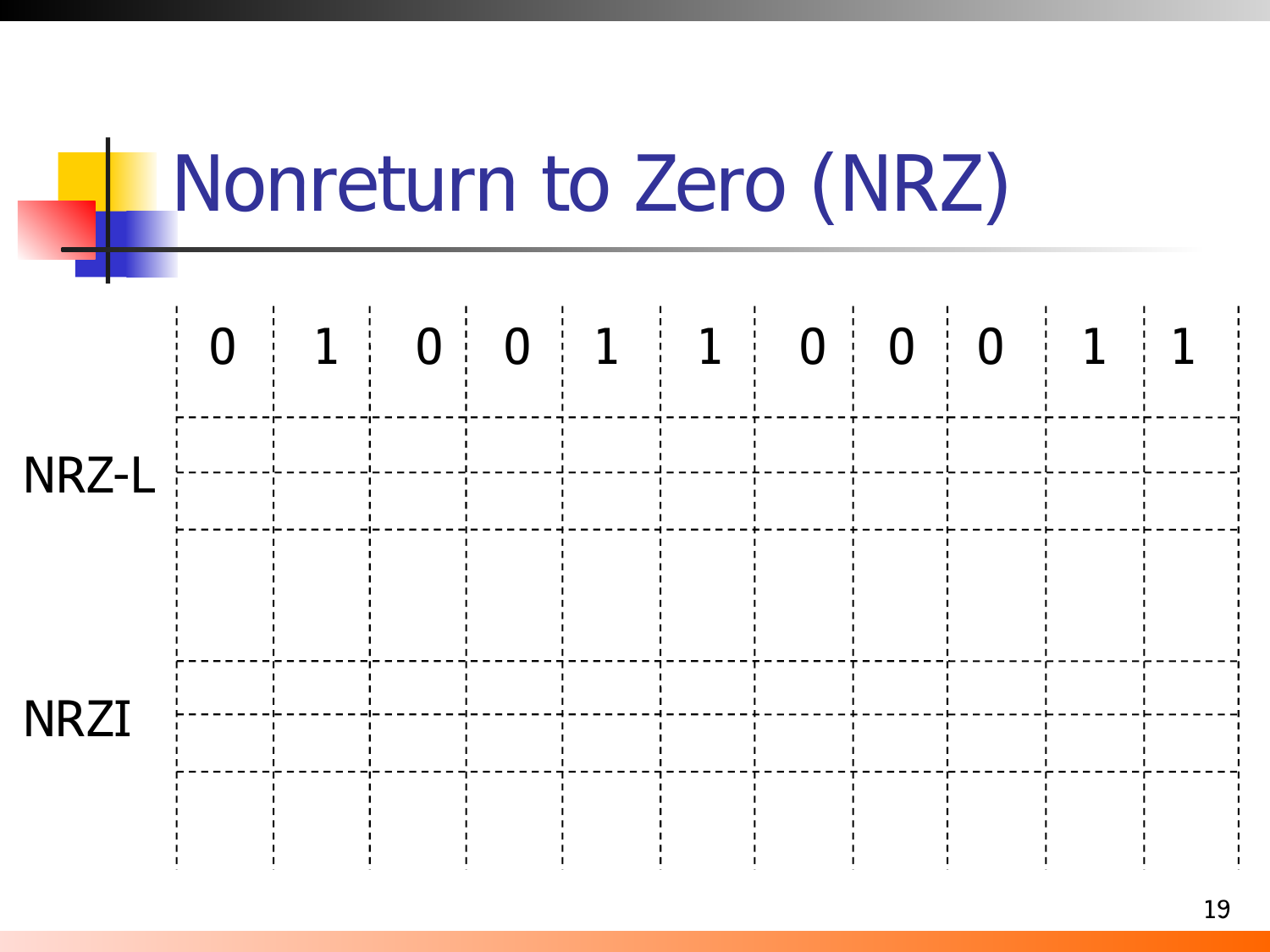

# Nonreturn to Zero (NRZ)

0     1     0    0    1     1     0    0    0     1    1

NRZ-L

NRZI

19